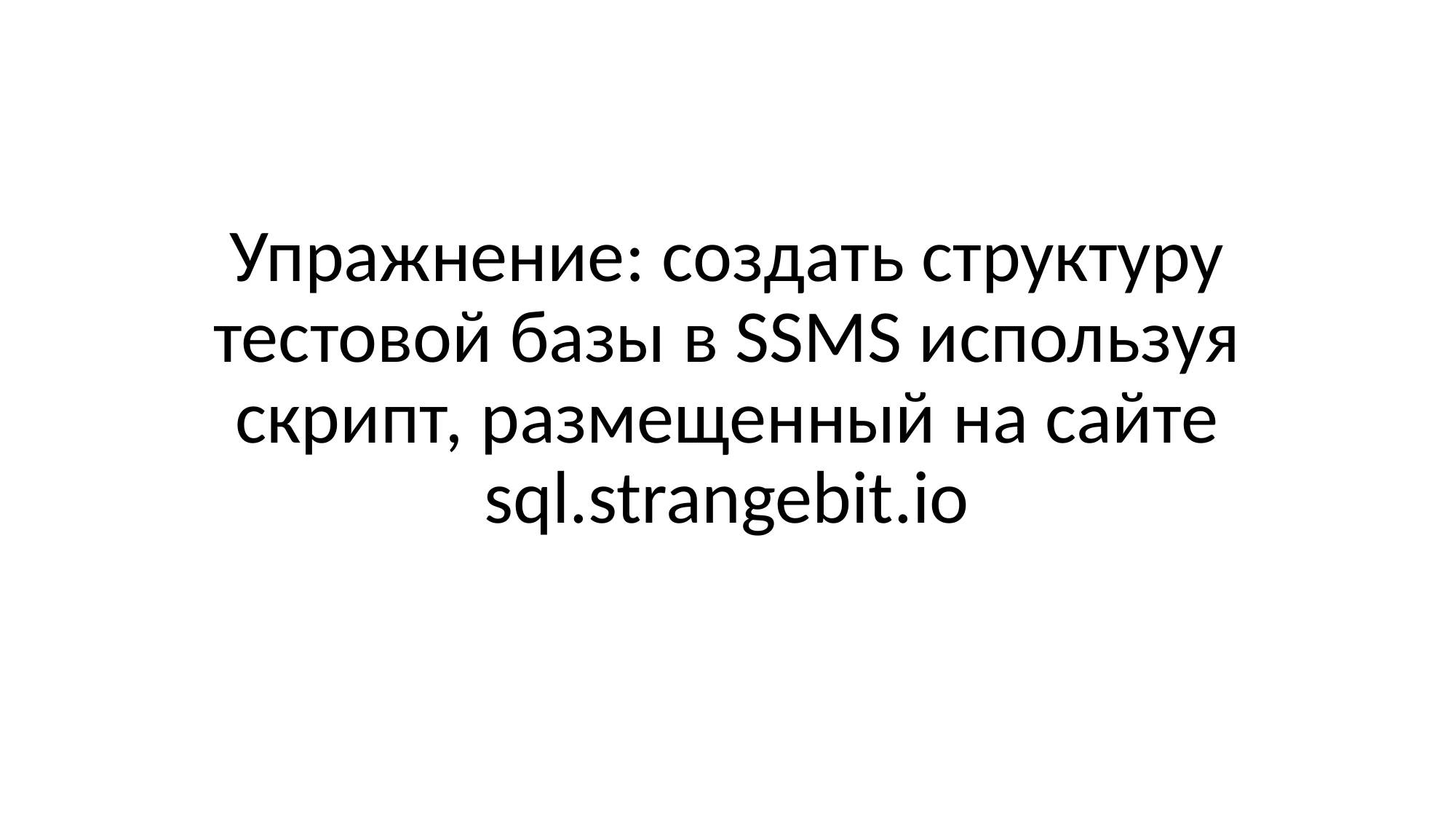

# Упражнение: создать структуру тестовой базы в SSMS используя скрипт, размещенный на сайте sql.strangebit.io